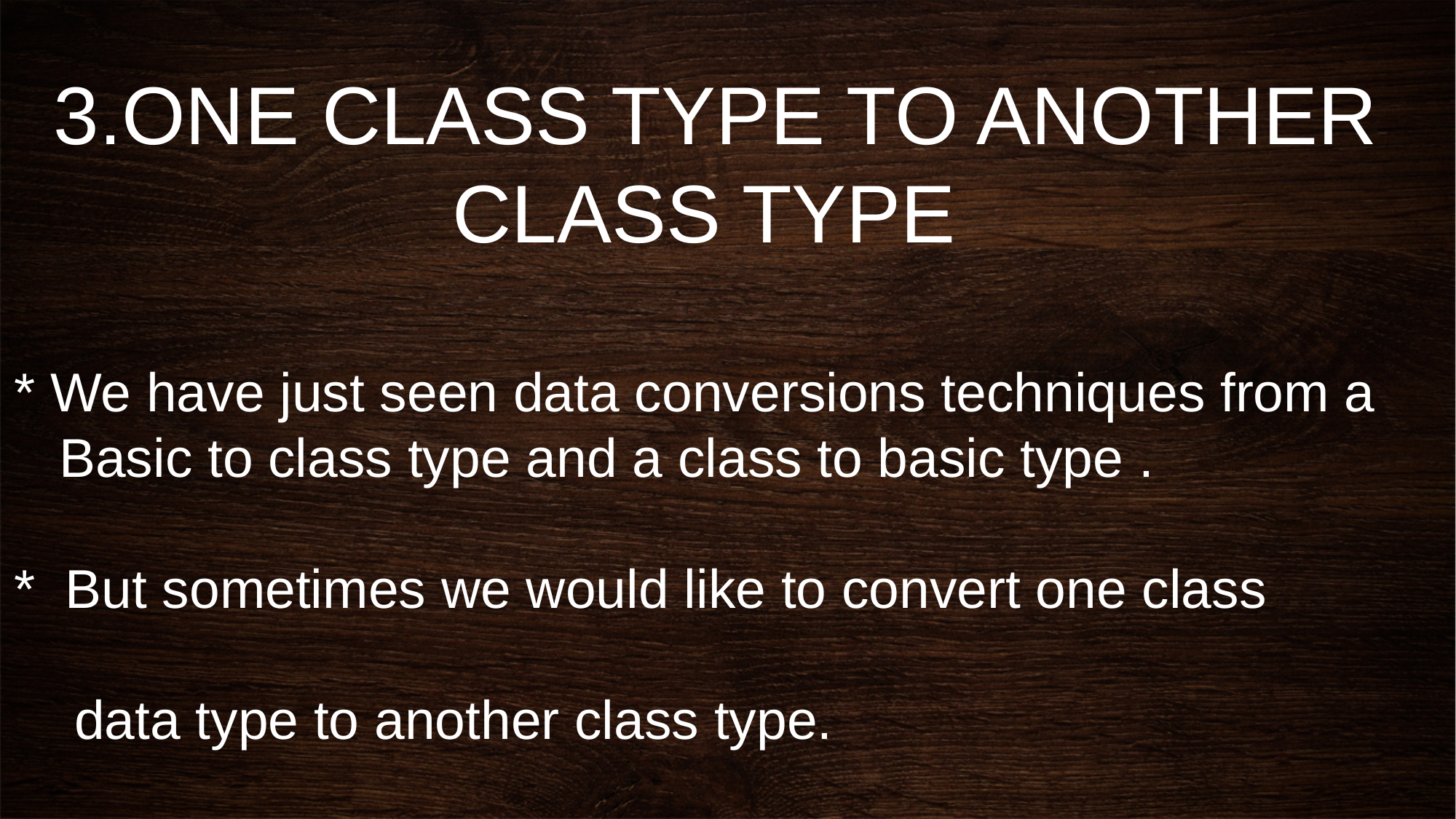

3.ONE CLASS TYPE TO ANOTHER CLASS TYPE

* We have just seen data conversions techniques from a
   Basic to class type and a class to basic type .

*  But sometimes we would like to convert one class
    data type to another class type.